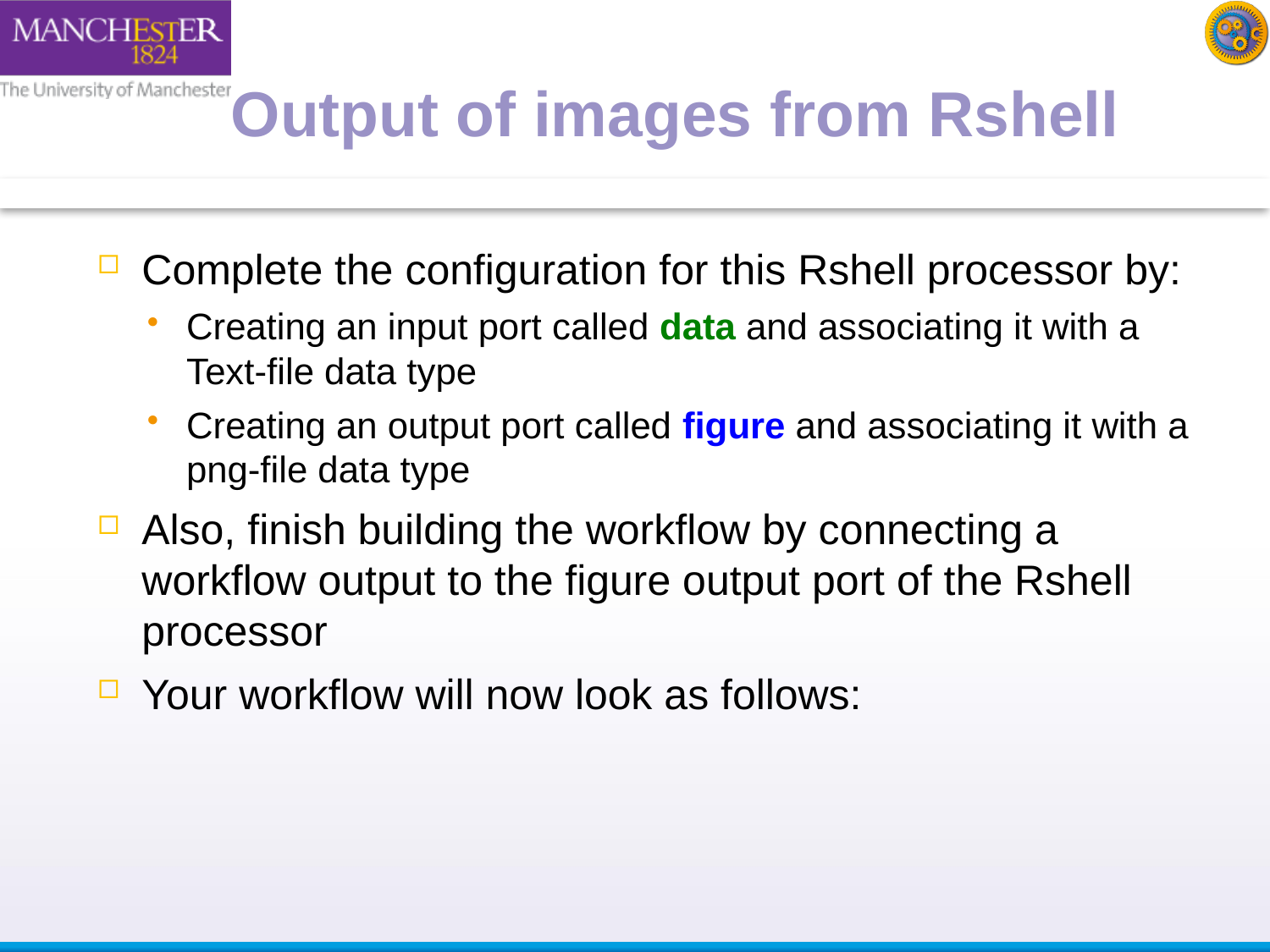

Output of images from Rshell
Complete the configuration for this Rshell processor by:
Creating an input port called data and associating it with a Text-file data type
Creating an output port called figure and associating it with a png-file data type
Also, finish building the workflow by connecting a workflow output to the figure output port of the Rshell processor
Your workflow will now look as follows: